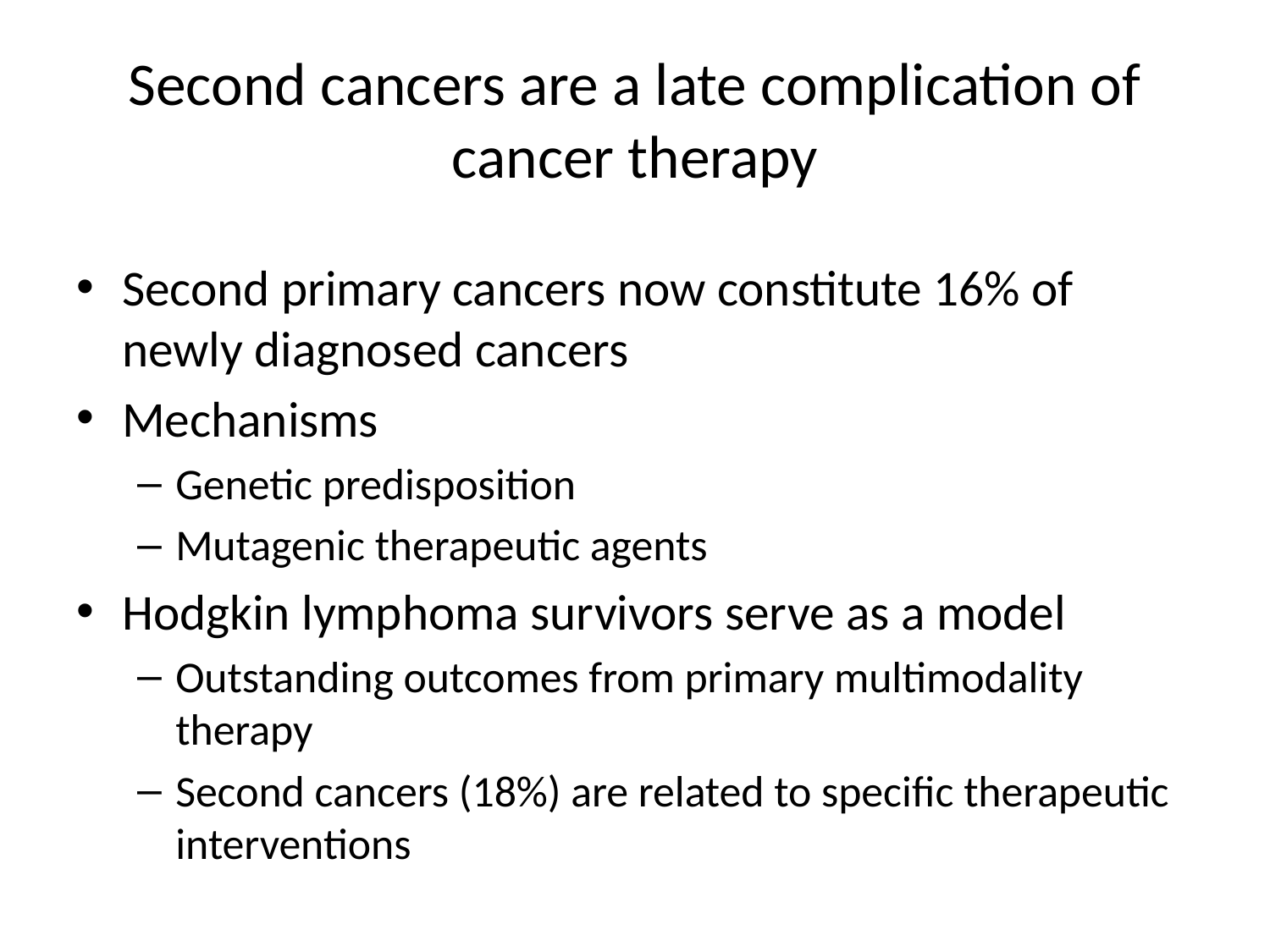

# Second cancers are a late complication of cancer therapy
Second primary cancers now constitute 16% of newly diagnosed cancers
Mechanisms
Genetic predisposition
Mutagenic therapeutic agents
Hodgkin lymphoma survivors serve as a model
Outstanding outcomes from primary multimodality therapy
Second cancers (18%) are related to specific therapeutic interventions